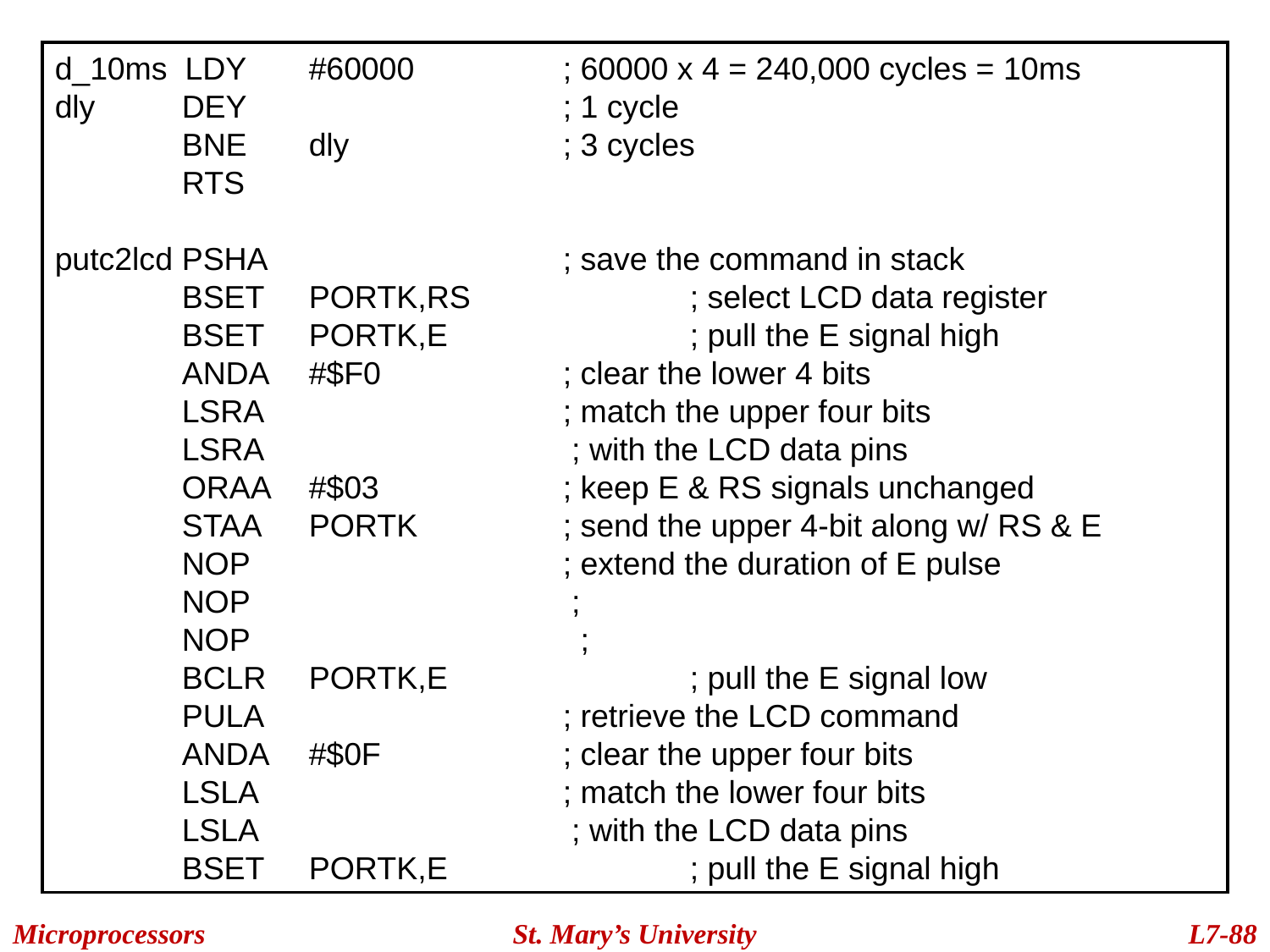

d_10ms  LDY	#60000		; 60000 x 4 = 240,000 cycles = 10ms
dly	DEY			; 1 cycle
	BNE	dly		; 3 cycles
	RTS

putc2lcd	PSHA			; save the command in stack
	BSET	PORTK,RS		; select LCD data register
	BSET	PORTK,E		; pull the E signal high
	ANDA	#$F0		; clear the lower 4 bits
	LSRA			; match the upper four bits
	LSRA			 ; with the LCD data pins
	ORAA	#$03		; keep E & RS signals unchanged
	STAA	PORTK		; send the upper 4-bit along w/ RS & E
	NOP			; extend the duration of E pulse
	NOP			 ;
	NOP			  ;
	BCLR	PORTK,E		; pull the E signal low
	PULA			; retrieve the LCD command
	ANDA	#$0F		; clear the upper four bits
	LSLA			; match the lower four bits
	LSLA			 ; with the LCD data pins
	BSET	PORTK,E		; pull the E signal high
Microprocessors
St. Mary’s University
L7-88